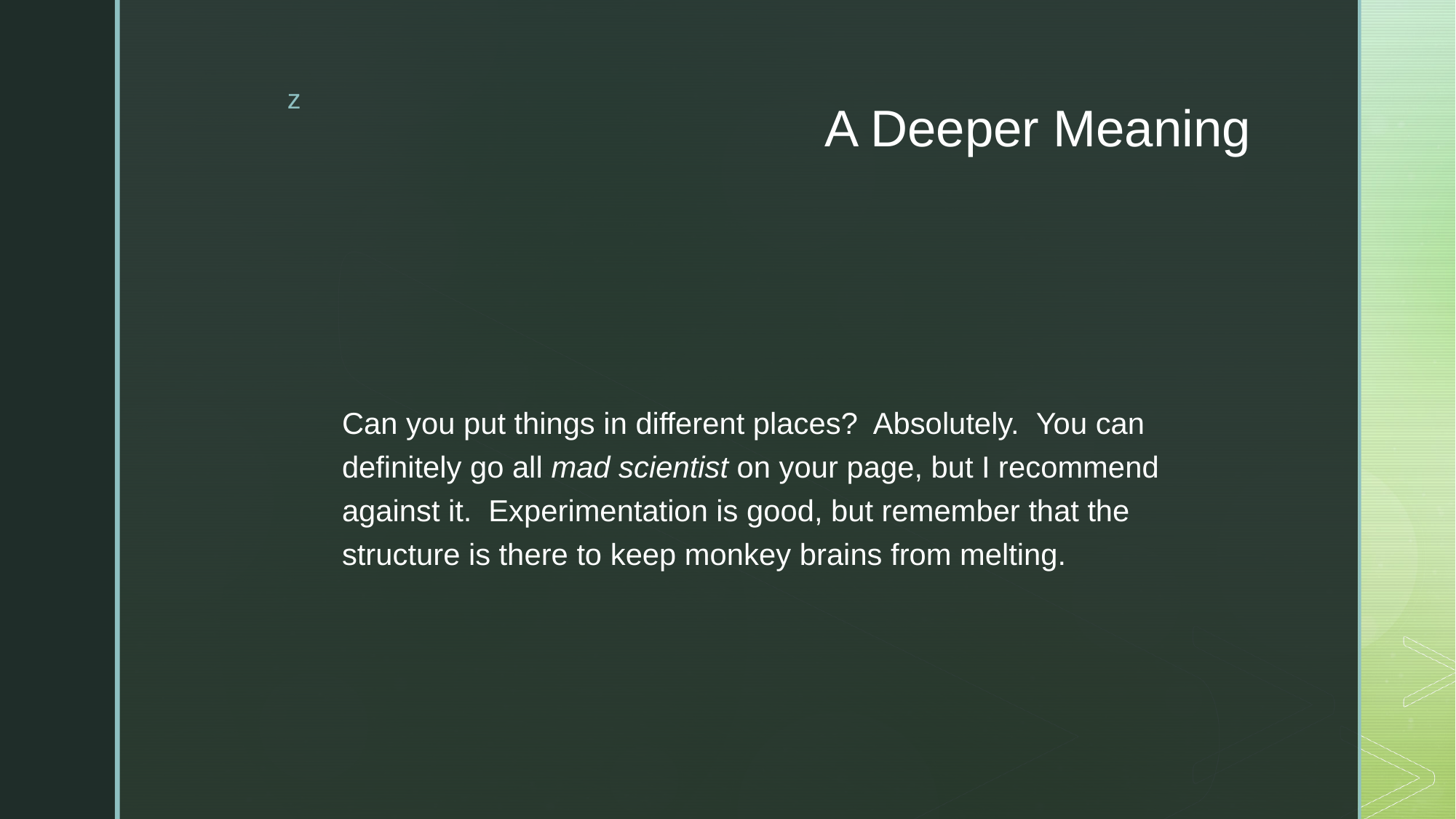

# A Deeper Meaning
Can you put things in different places?  Absolutely.  You can definitely go all mad scientist on your page, but I recommend against it.  Experimentation is good, but remember that the structure is there to keep monkey brains from melting.